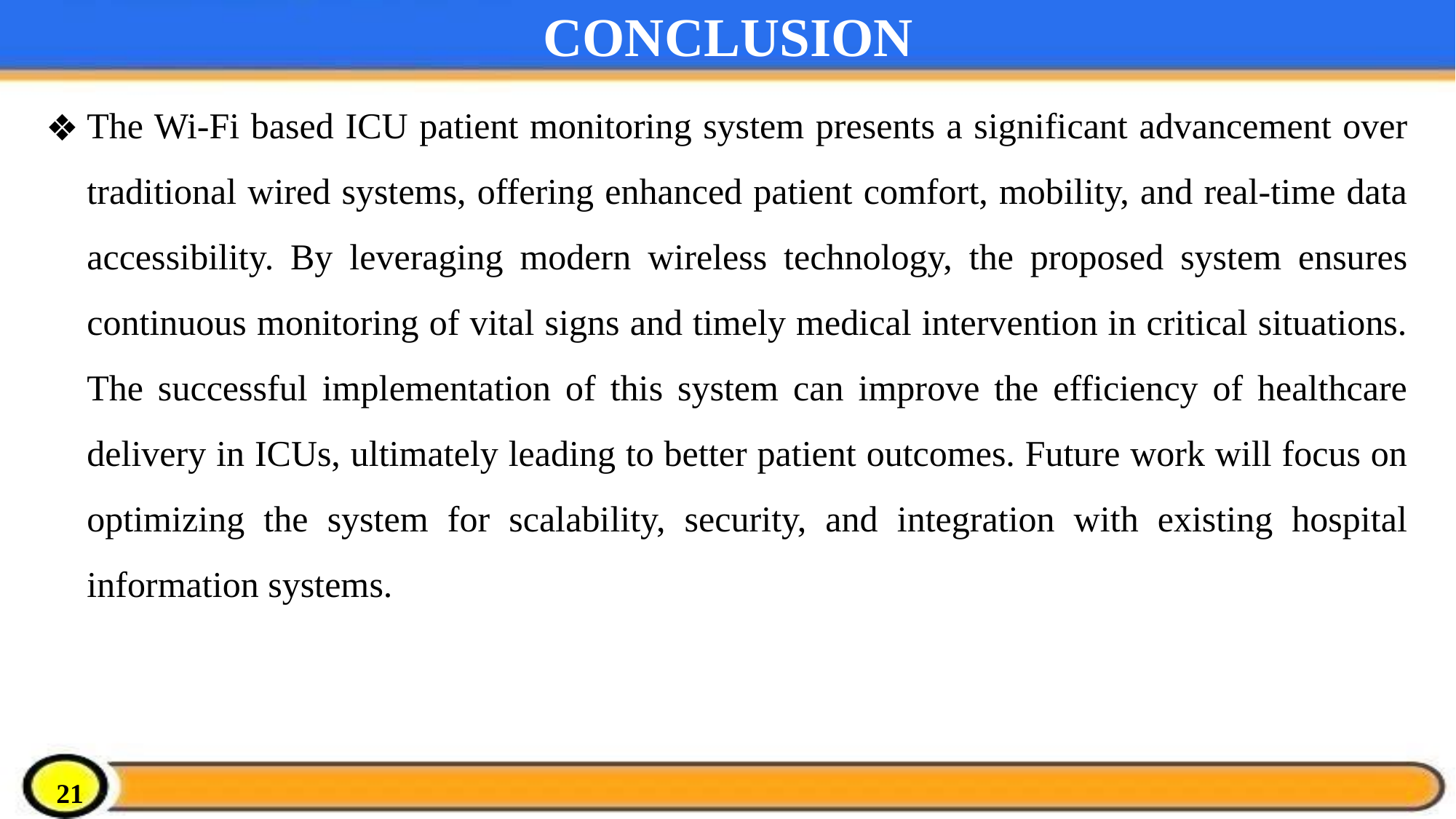

# CONCLUSION
The Wi-Fi based ICU patient monitoring system presents a significant advancement over traditional wired systems, offering enhanced patient comfort, mobility, and real-time data accessibility. By leveraging modern wireless technology, the proposed system ensures continuous monitoring of vital signs and timely medical intervention in critical situations. The successful implementation of this system can improve the efficiency of healthcare delivery in ICUs, ultimately leading to better patient outcomes. Future work will focus on optimizing the system for scalability, security, and integration with existing hospital information systems.

21